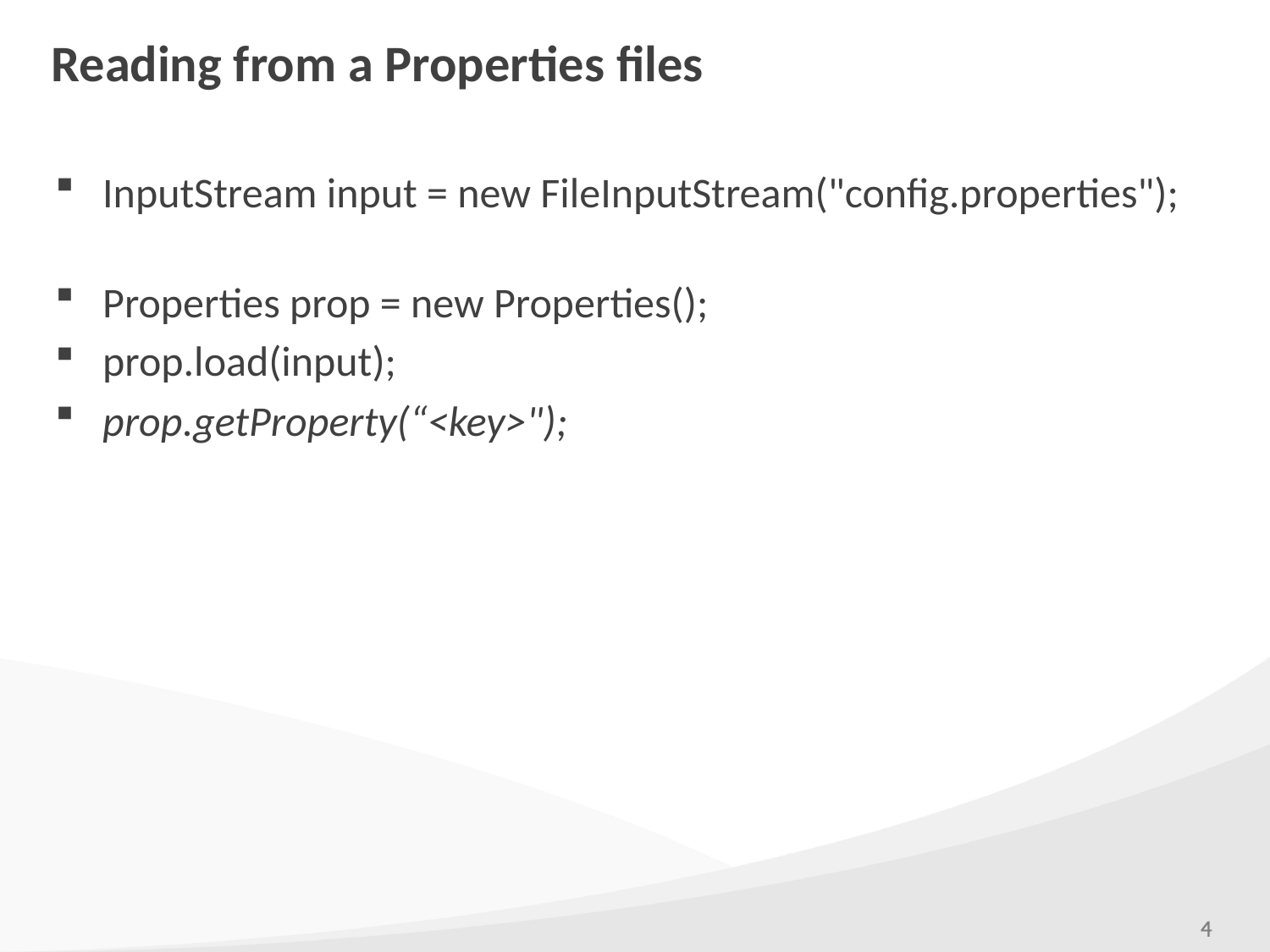

# Reading from a Properties files
InputStream input = new FileInputStream("config.properties");
Properties prop = new Properties();
prop.load(input);
prop.getProperty(“<key>");